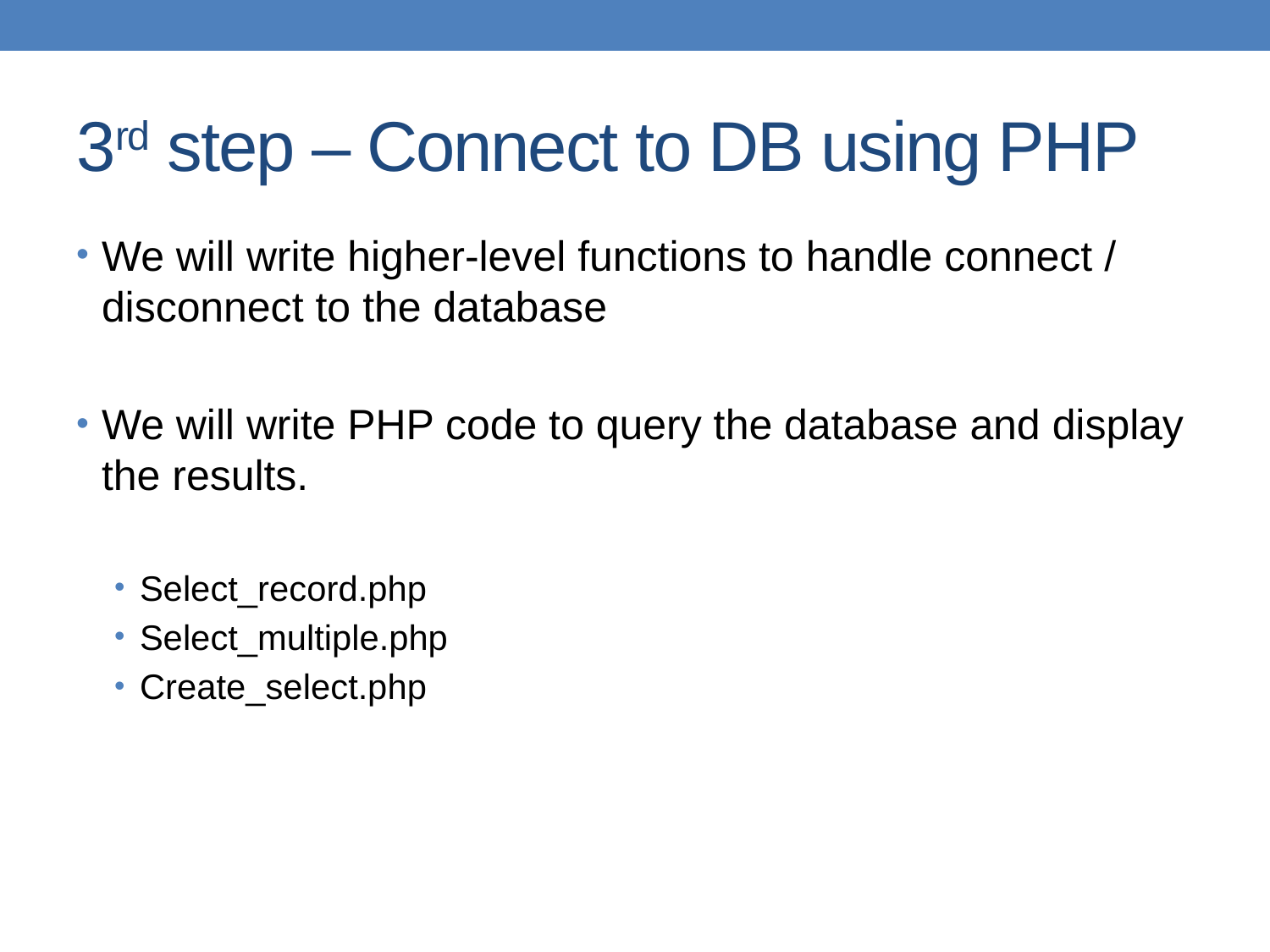

# 3rd step – Connect to DB using PHP
We will write higher-level functions to handle connect / disconnect to the database

We will write PHP code to query the database and display the results.

Select_record.php
Select_multiple.php
Create_select.php